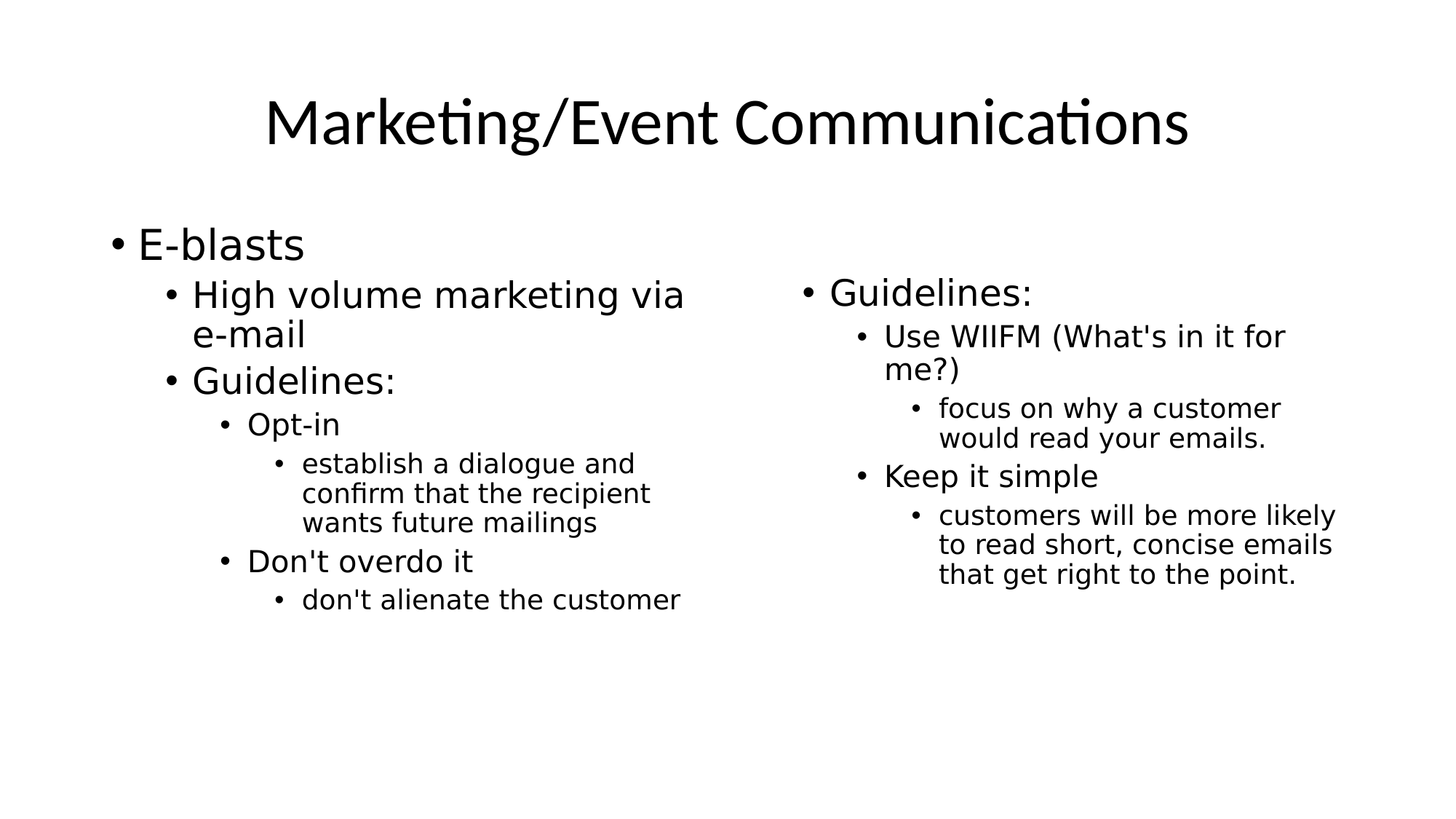

# Marketing/Event Communications
E-blasts
High volume marketing via e-mail
Guidelines:
Opt-in
establish a dialogue and confirm that the recipient wants future mailings
Don't overdo it
don't alienate the customer

Guidelines:
Use WIIFM (What's in it for me?)
focus on why a customer would read your emails.
Keep it simple
customers will be more likely to read short, concise emails that get right to the point.